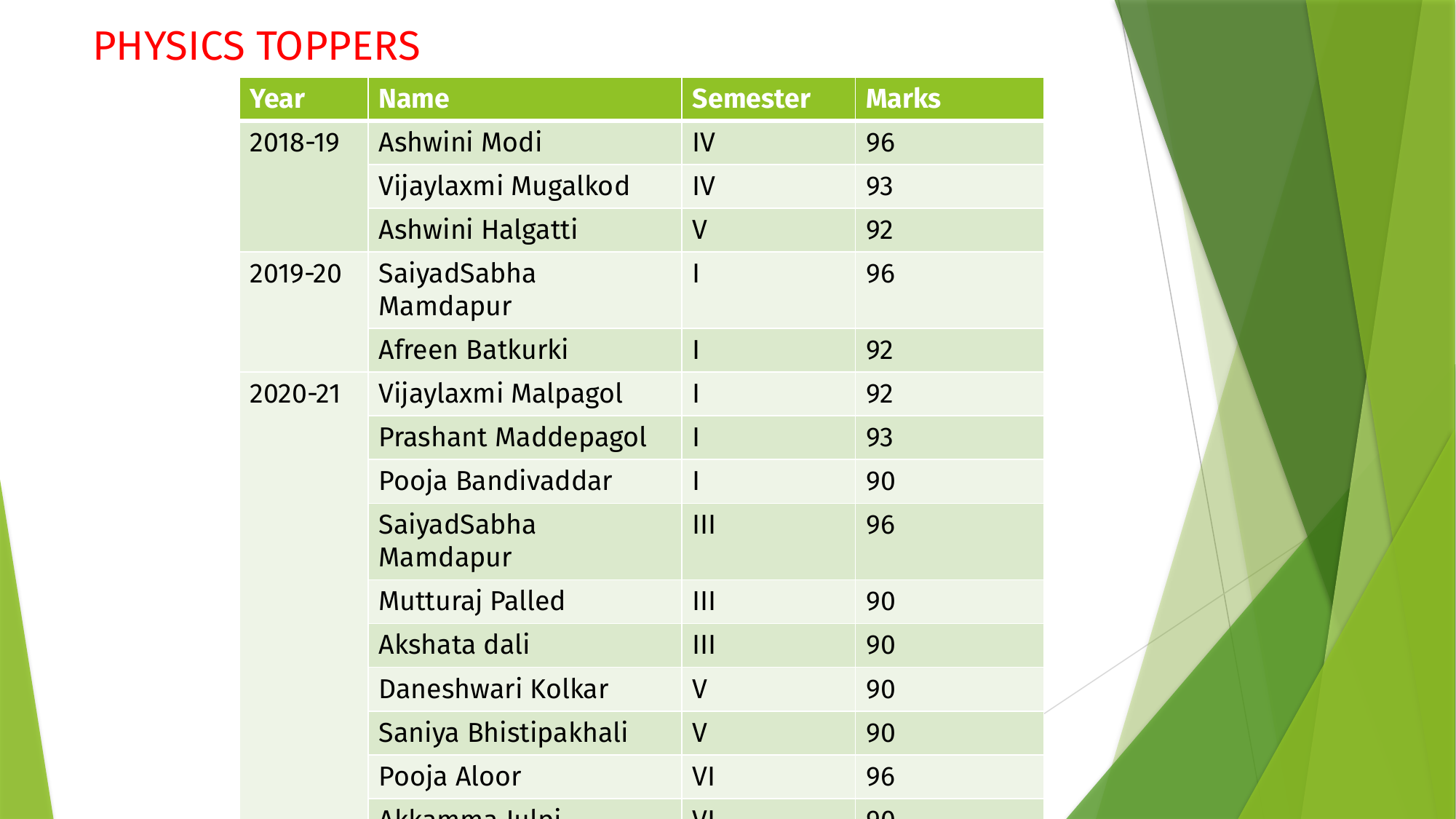

# PHYSICS TOPPERS
| Year | Name | Semester | Marks |
| --- | --- | --- | --- |
| 2018-19 | Ashwini Modi | IV | 96 |
|  | Vijaylaxmi Mugalkod | IV | 93 |
|  | Ashwini Halgatti | V | 92 |
| 2019-20 | SaiyadSabha Mamdapur | I | 96 |
|  | Afreen Batkurki | I | 92 |
| 2020-21 | Vijaylaxmi Malpagol | I | 92 |
|  | Prashant Maddepagol | I | 93 |
|  | Pooja Bandivaddar | I | 90 |
|  | SaiyadSabha Mamdapur | III | 96 |
|  | Mutturaj Palled | III | 90 |
|  | Akshata dali | III | 90 |
|  | Daneshwari Kolkar | V | 90 |
|  | Saniya Bhistipakhali | V | 90 |
|  | Pooja Aloor | VI | 96 |
|  | Akkamma Julpi | VI | 90 |